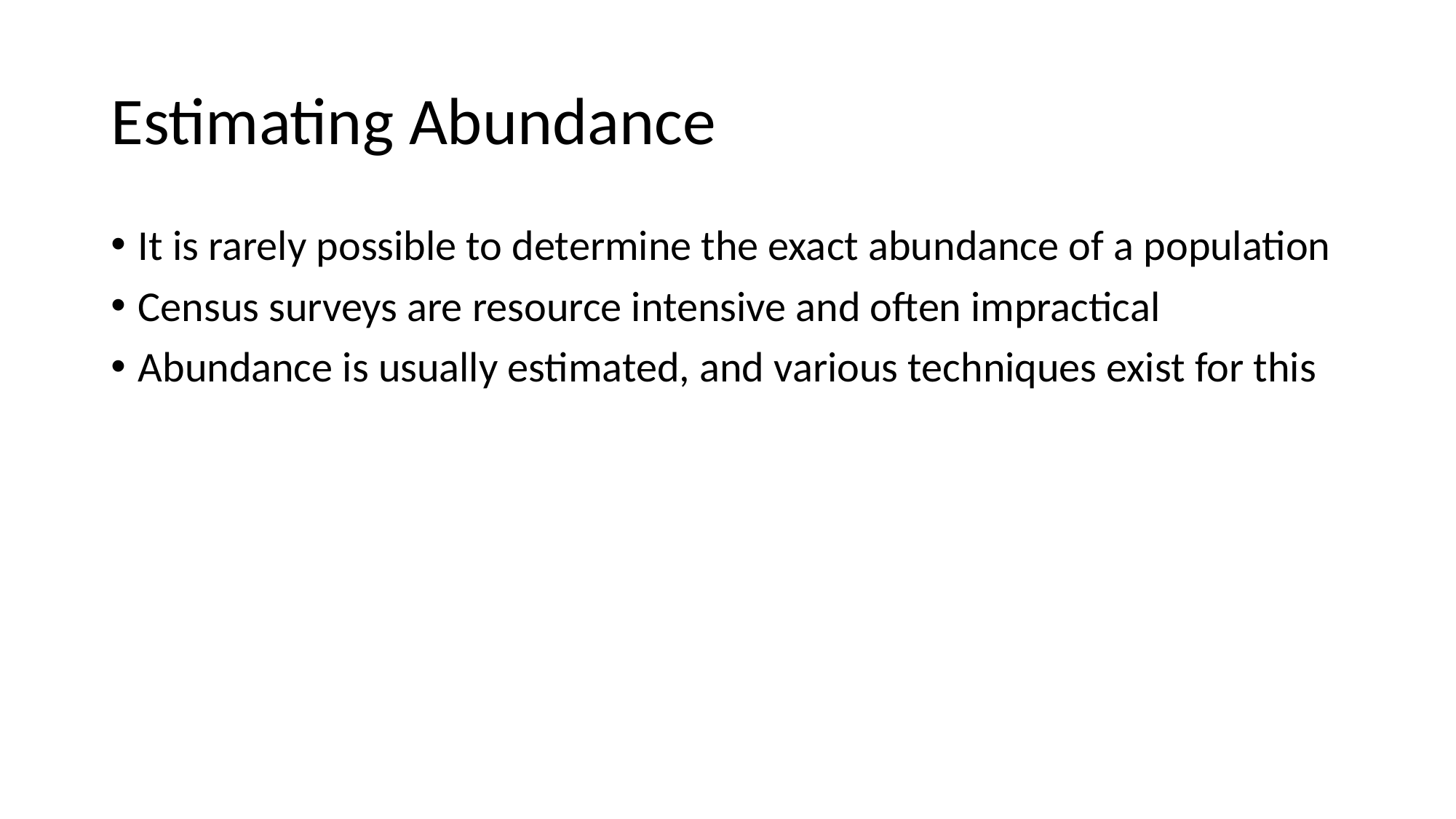

# Estimating Abundance
It is rarely possible to determine the exact abundance of a population
Census surveys are resource intensive and often impractical
Abundance is usually estimated, and various techniques exist for this